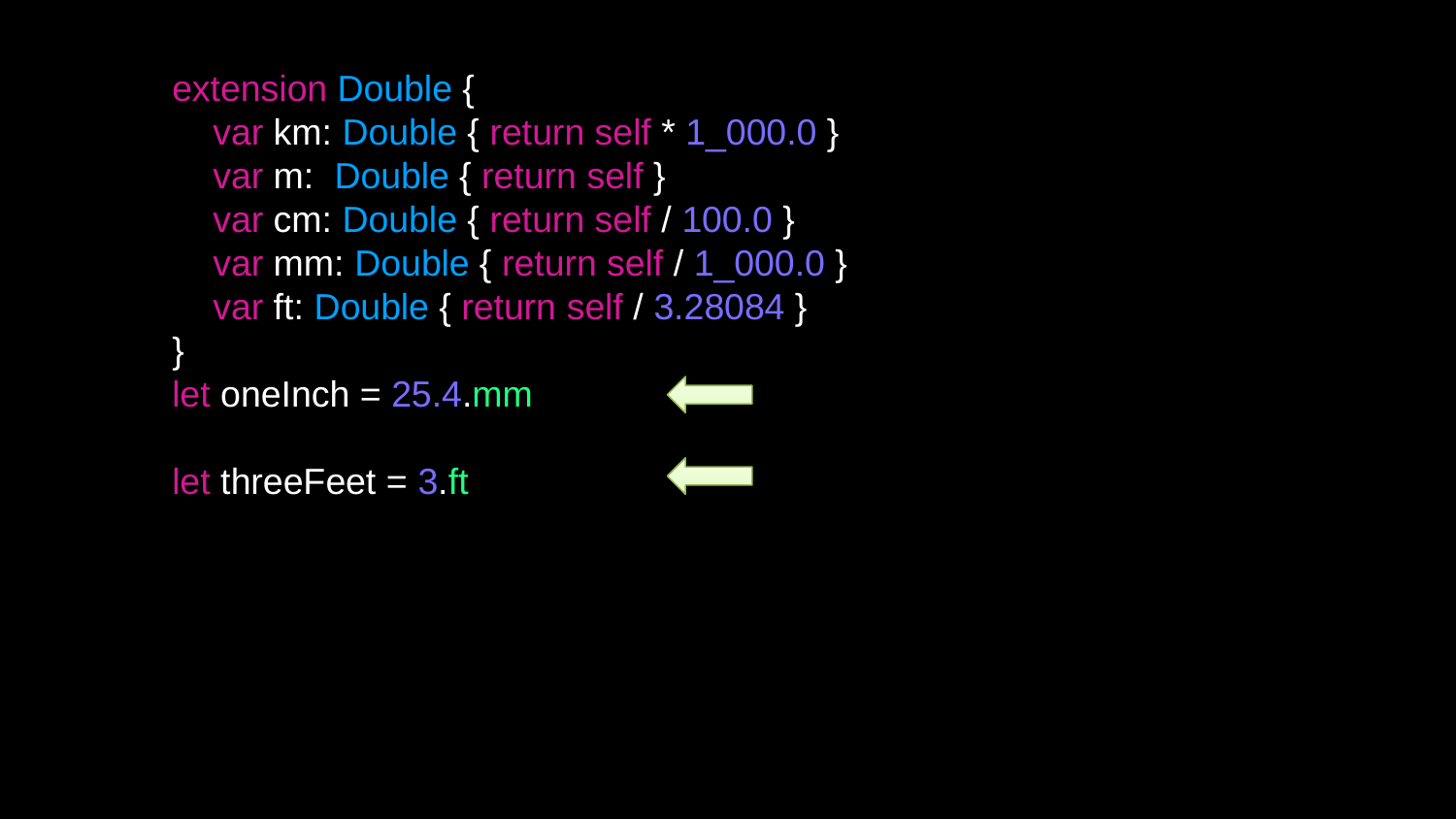

extension Double {
    var km: Double { return self * 1_000.0 }
    var m:  Double { return self }
    var cm: Double { return self / 100.0 }
    var mm: Double { return self / 1_000.0 }
    var ft: Double { return self / 3.28084 }
}
let oneInch = 25.4.mm

let threeFeet = 3.ft